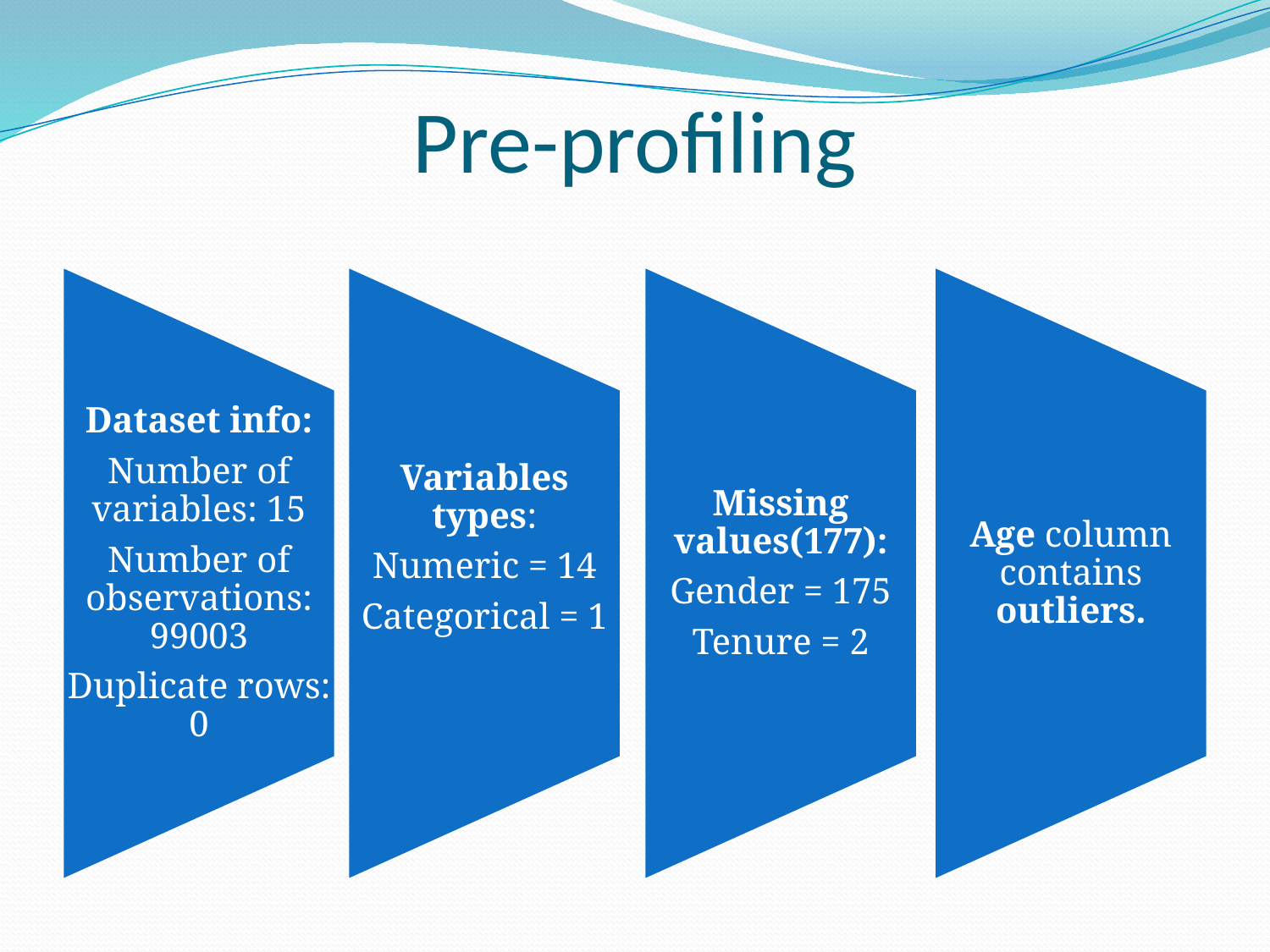

# Pre-profiling
Dataset info:
Number of variables: 15
Number of observations: 99003
Duplicate rows: 0
Missing values(177):
Gender = 175
Tenure = 2
Variables types:
Numeric = 14
Categorical = 1

Age column contains outliers.